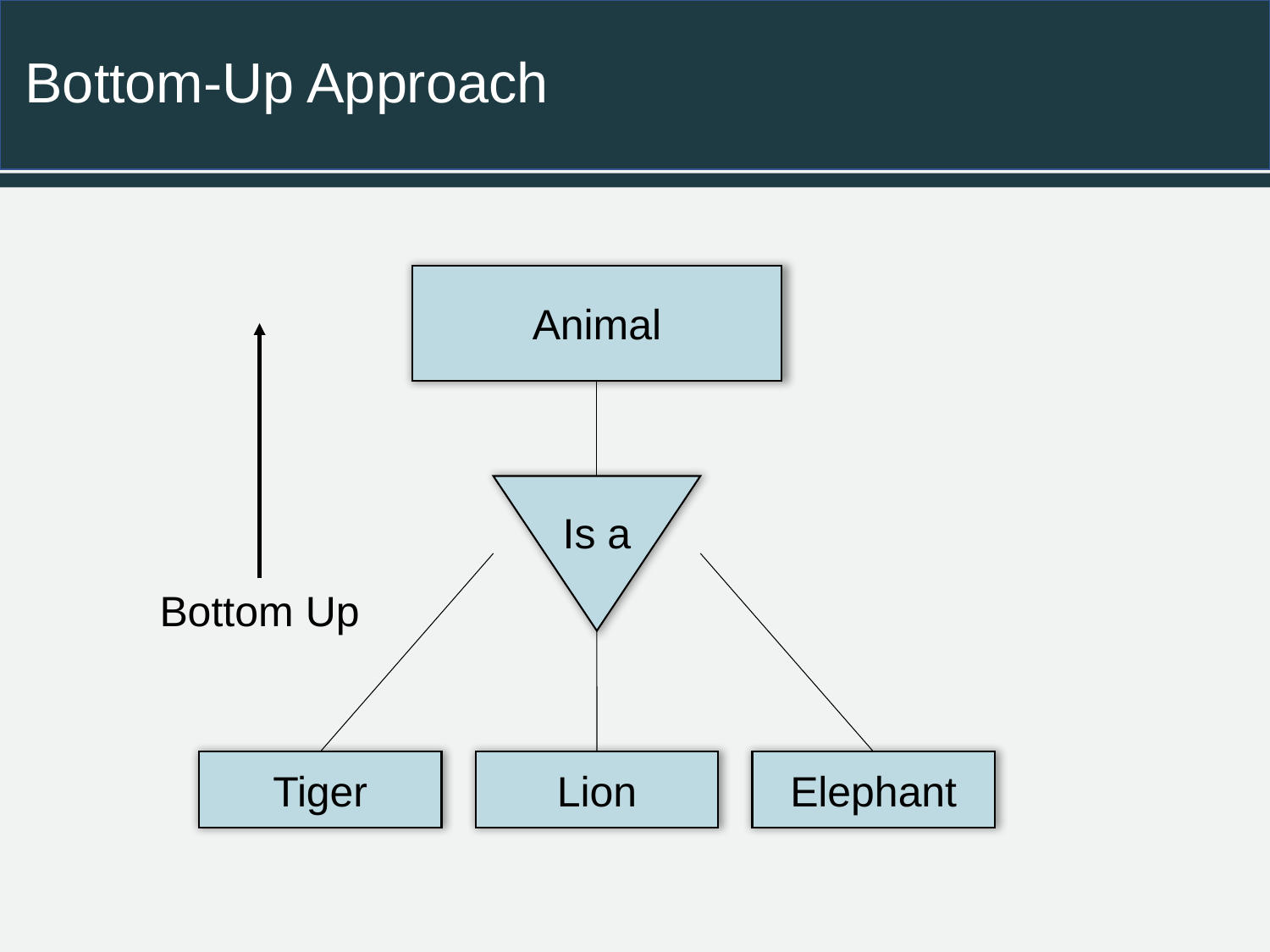

# Bottom-Up Approach
Animal
Is a
Bottom Up
Tiger
Lion
Elephant